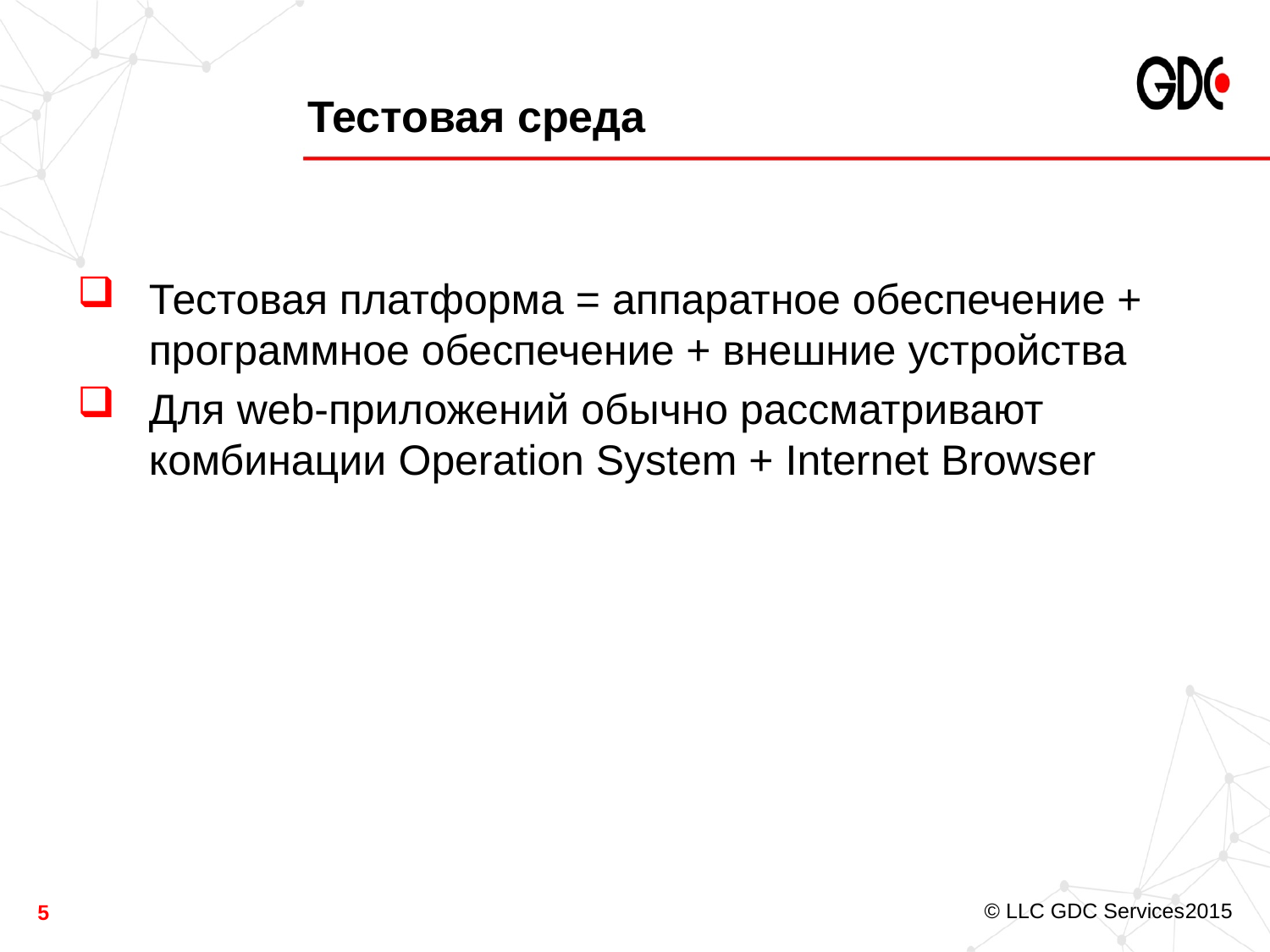

# Тестовая среда
Тестовая платформа = аппаратное обеспечение + программное обеспечение + внешние устройства
Для web-приложений обычно рассматривают комбинации Operation System + Internet Browser